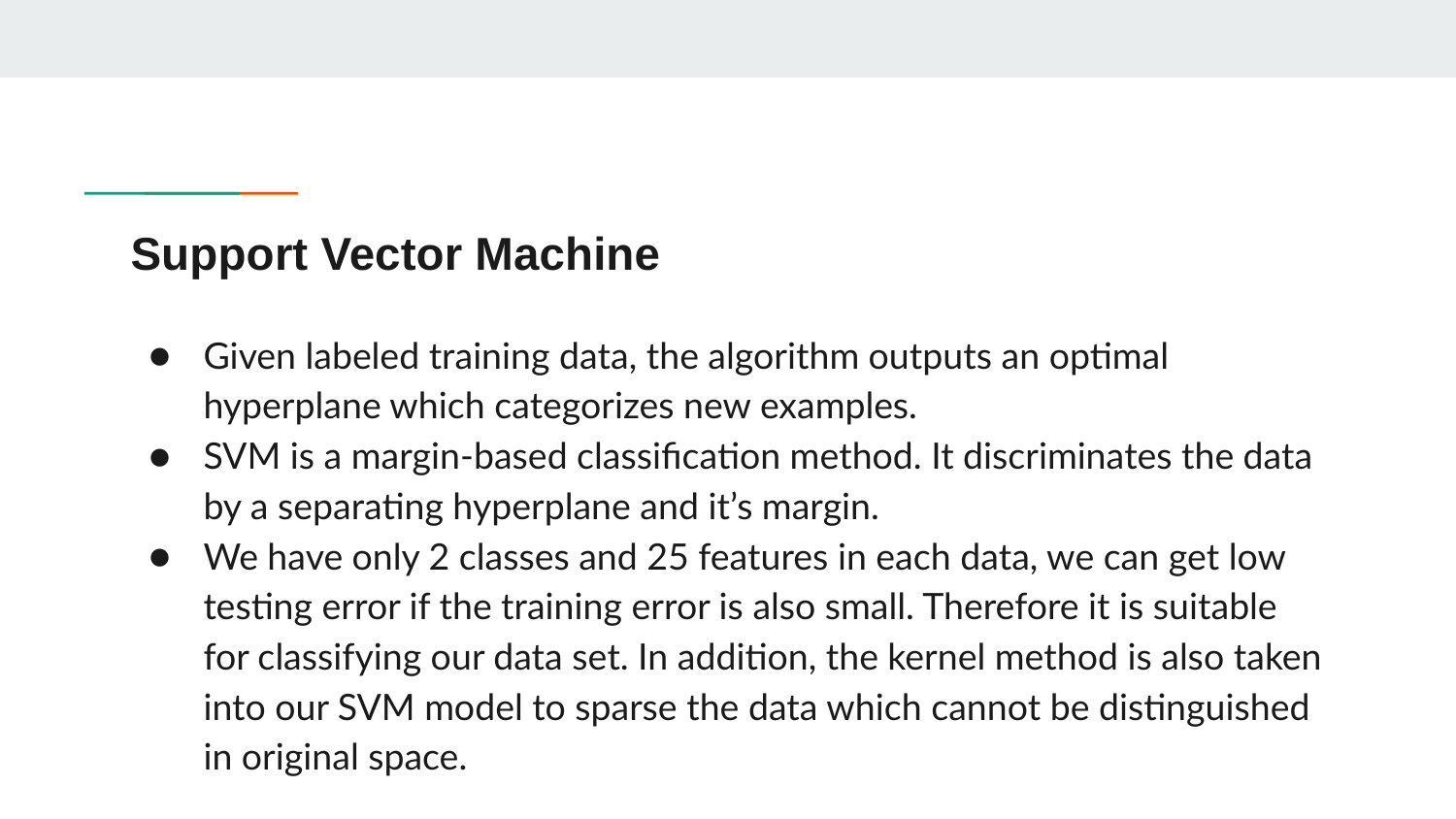

# Support Vector Machine
Given labeled training data, the algorithm outputs an optimal hyperplane which categorizes new examples.
SVM is a margin-based classification method. It discriminates the data by a separating hyperplane and it’s margin.
We have only 2 classes and 25 features in each data, we can get low testing error if the training error is also small. Therefore it is suitable for classifying our data set. In addition, the kernel method is also taken into our SVM model to sparse the data which cannot be distinguished in original space.